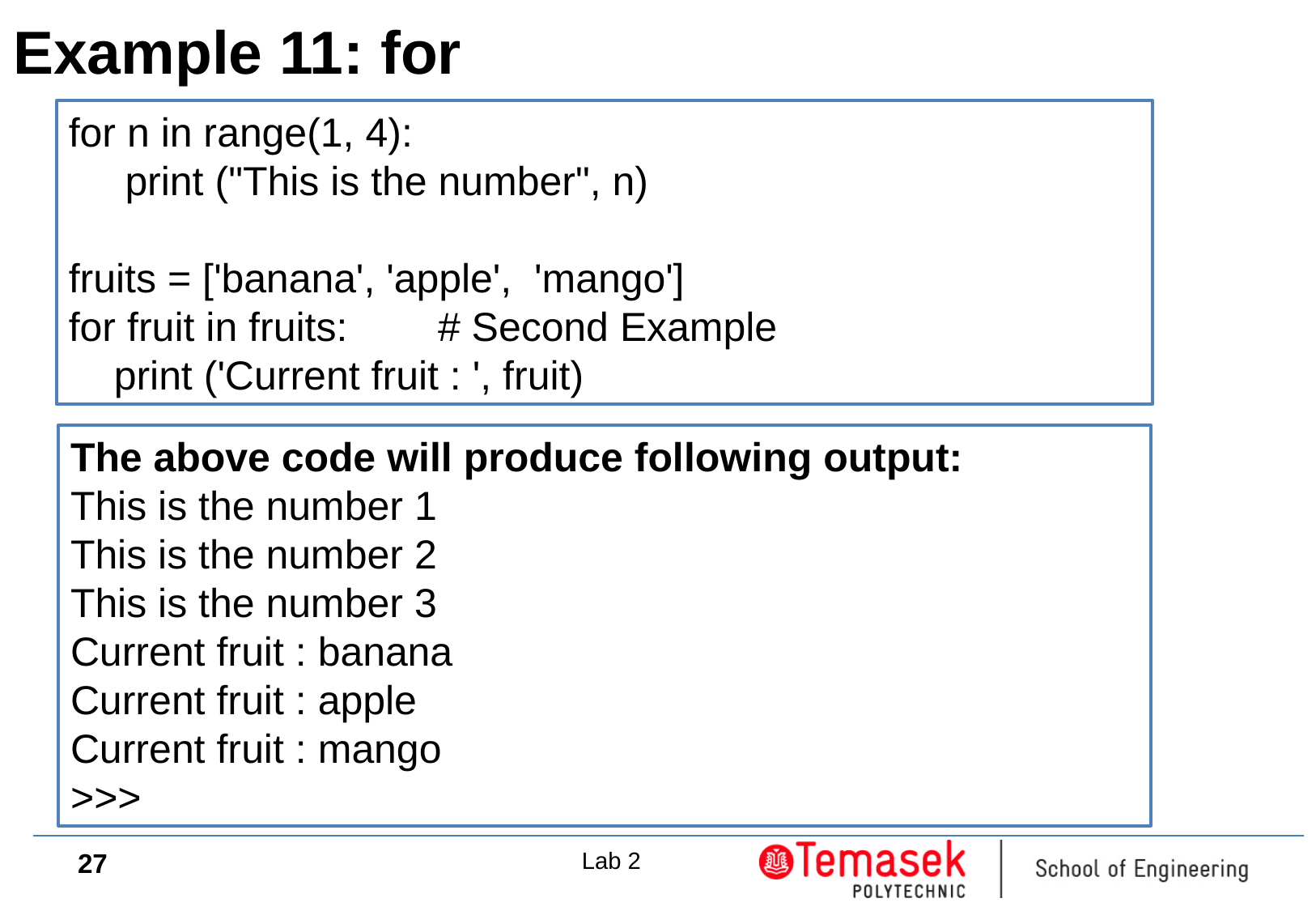

Example 11: for
for n in range(1, 4):
     print ("This is the number", n)
fruits = ['banana', 'apple',  'mango']
for fruit in fruits:        # Second Example
    print ('Current fruit : ', fruit)
The above code will produce following output:
This is the number 1
This is the number 2
This is the number 3
Current fruit : banana
Current fruit : apple
Current fruit : mango
>>>